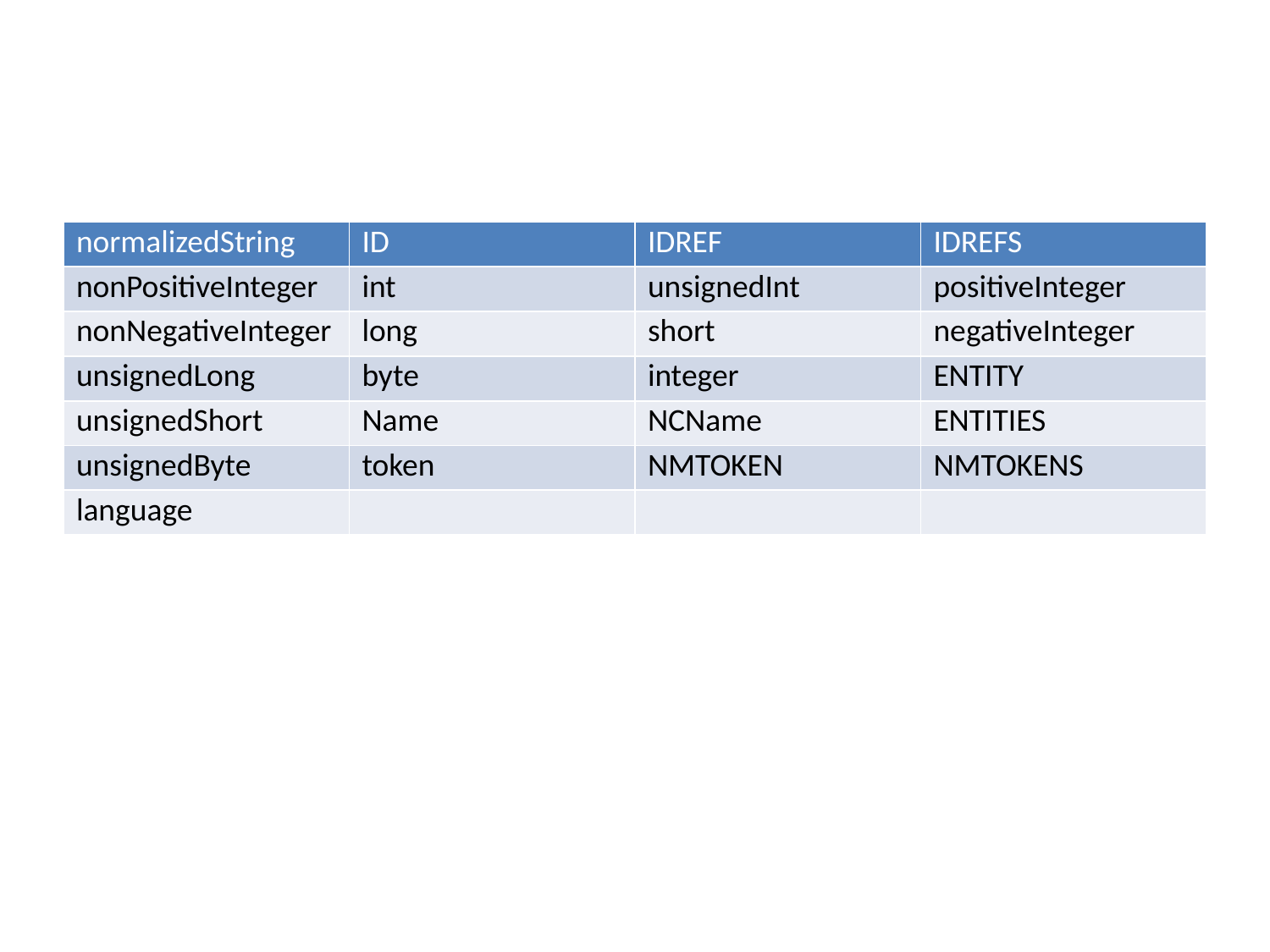

| normalizedString | ID | IDREF | IDREFS |
| --- | --- | --- | --- |
| nonPositiveInteger | int | unsignedInt | positiveInteger |
| nonNegativeInteger | long | short | negativeInteger |
| unsignedLong | byte | integer | ENTITY |
| unsignedShort | Name | NCName | ENTITIES |
| unsignedByte | token | NMTOKEN | NMTOKENS |
| language |  |  |  |